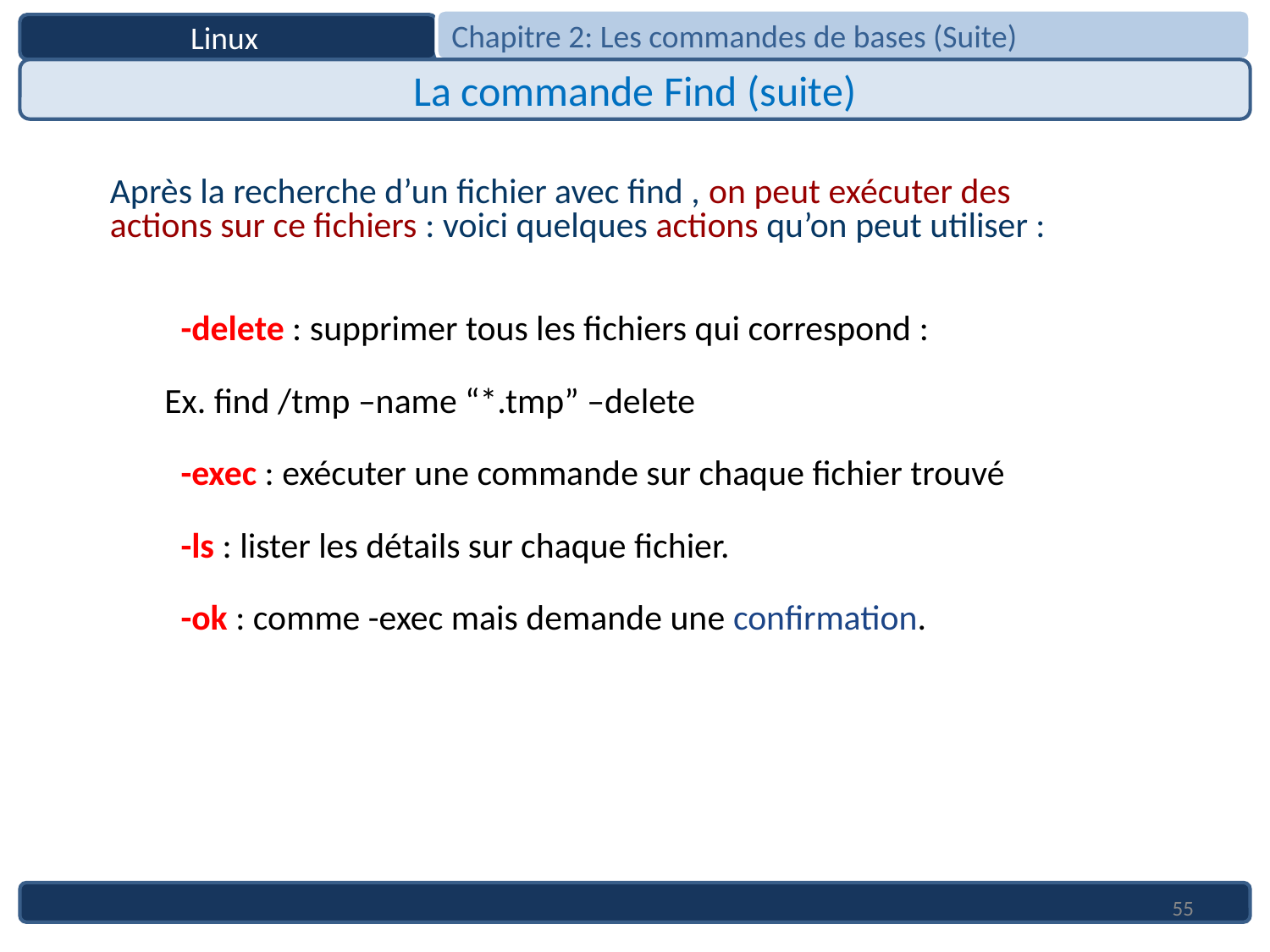

Chapitre 2: Les commandes de bases (Suite)
Linux
La commande Find (suite)
Après la recherche d’un fichier avec find , on peut exécuter des actions sur ce fichiers : voici quelques actions qu’on peut utiliser :

  -delete : supprimer tous les fichiers qui correspond :
Ex. find /tmp –name “*.tmp” –delete
  -exec : exécuter une commande sur chaque fichier trouvé
  -ls : lister les détails sur chaque fichier.
  -ok : comme -exec mais demande une confirmation.

55